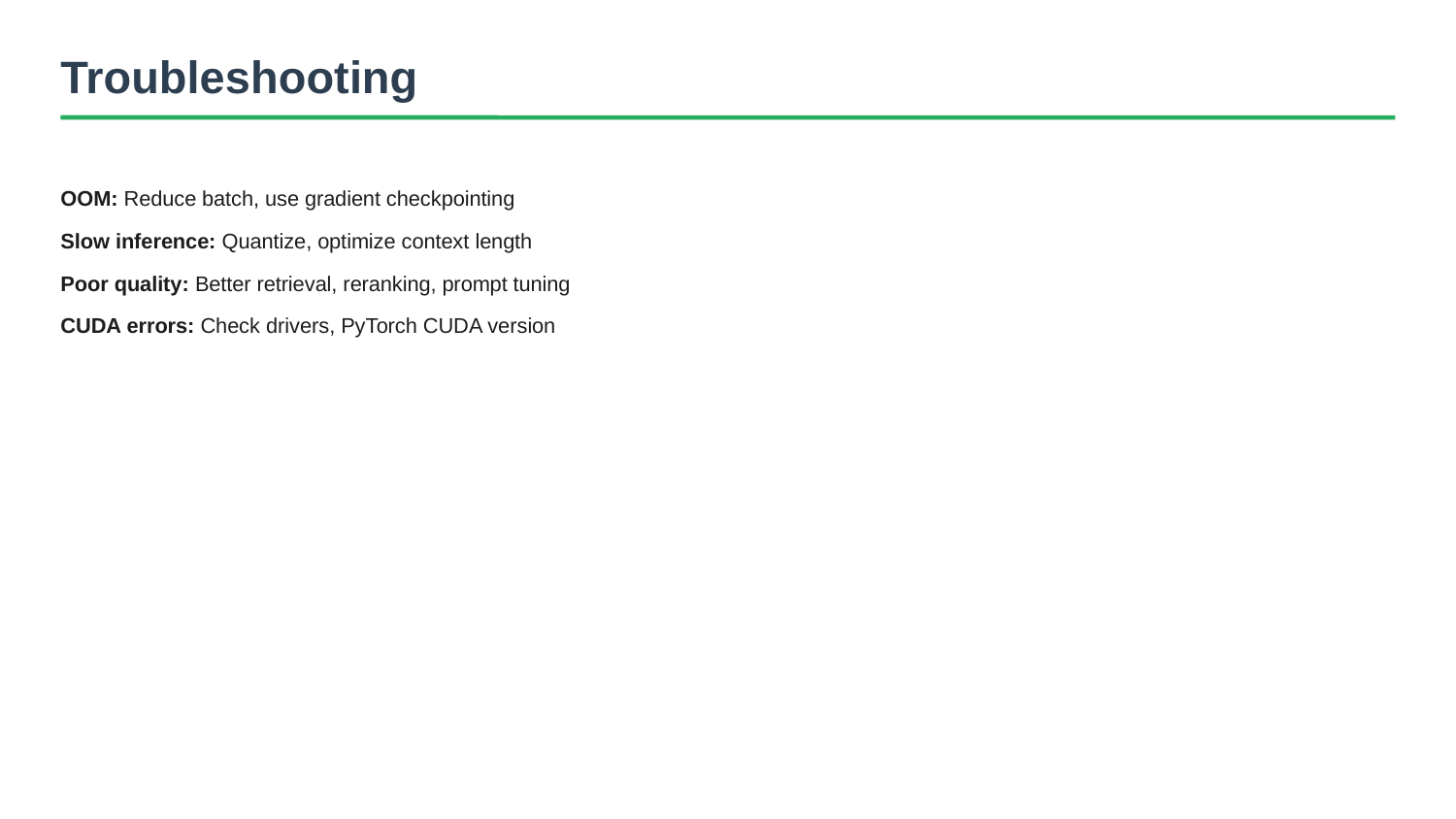

Troubleshooting

OOM: Reduce batch, use gradient checkpointing
Slow inference: Quantize, optimize context length
Poor quality: Better retrieval, reranking, prompt tuning
CUDA errors: Check drivers, PyTorch CUDA version